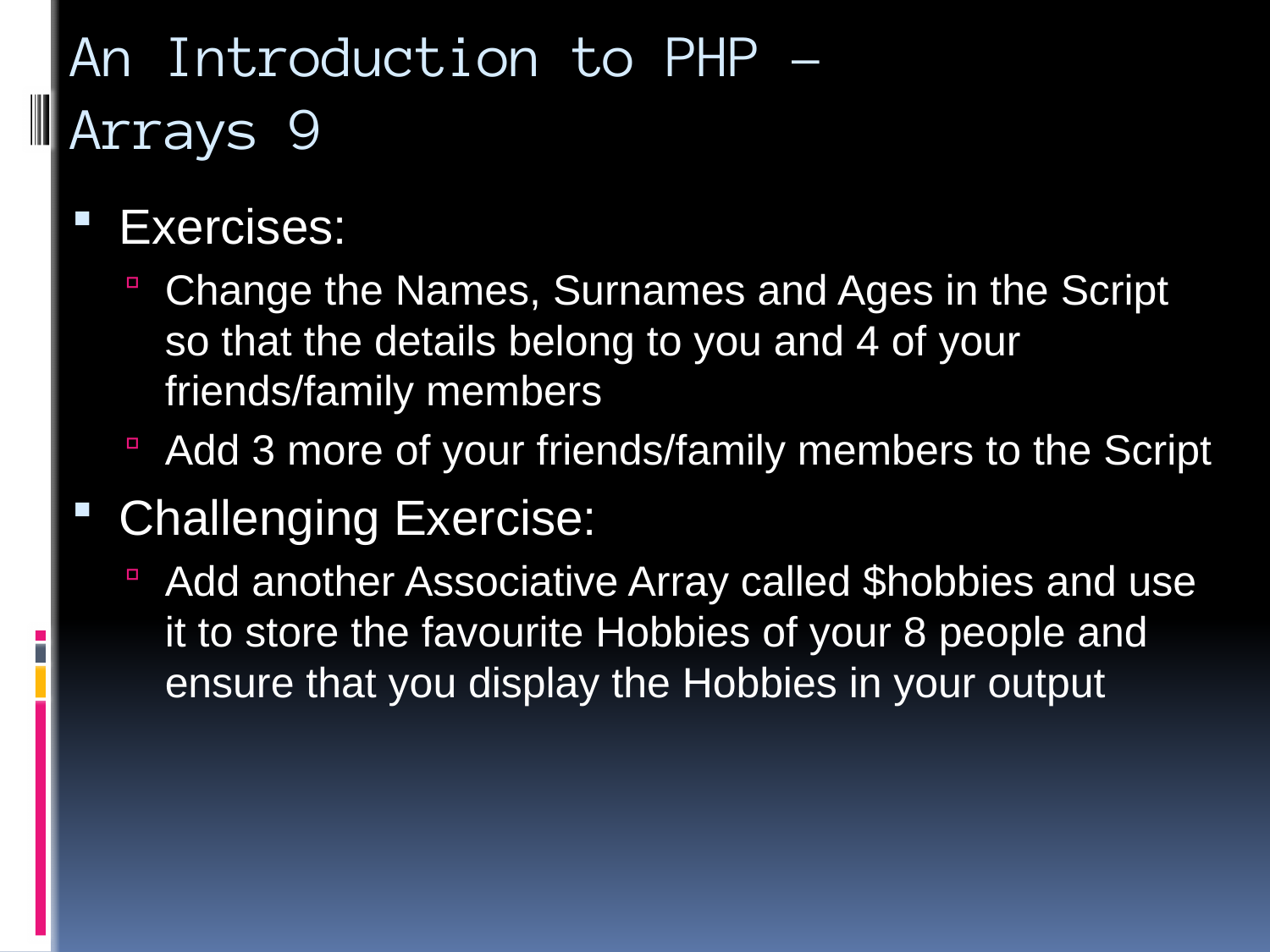

# An Introduction to PHP – Arrays 9
Exercises:
Change the Names, Surnames and Ages in the Script so that the details belong to you and 4 of your friends/family members
Add 3 more of your friends/family members to the Script
Challenging Exercise:
Add another Associative Array called $hobbies and use it to store the favourite Hobbies of your 8 people and ensure that you display the Hobbies in your output